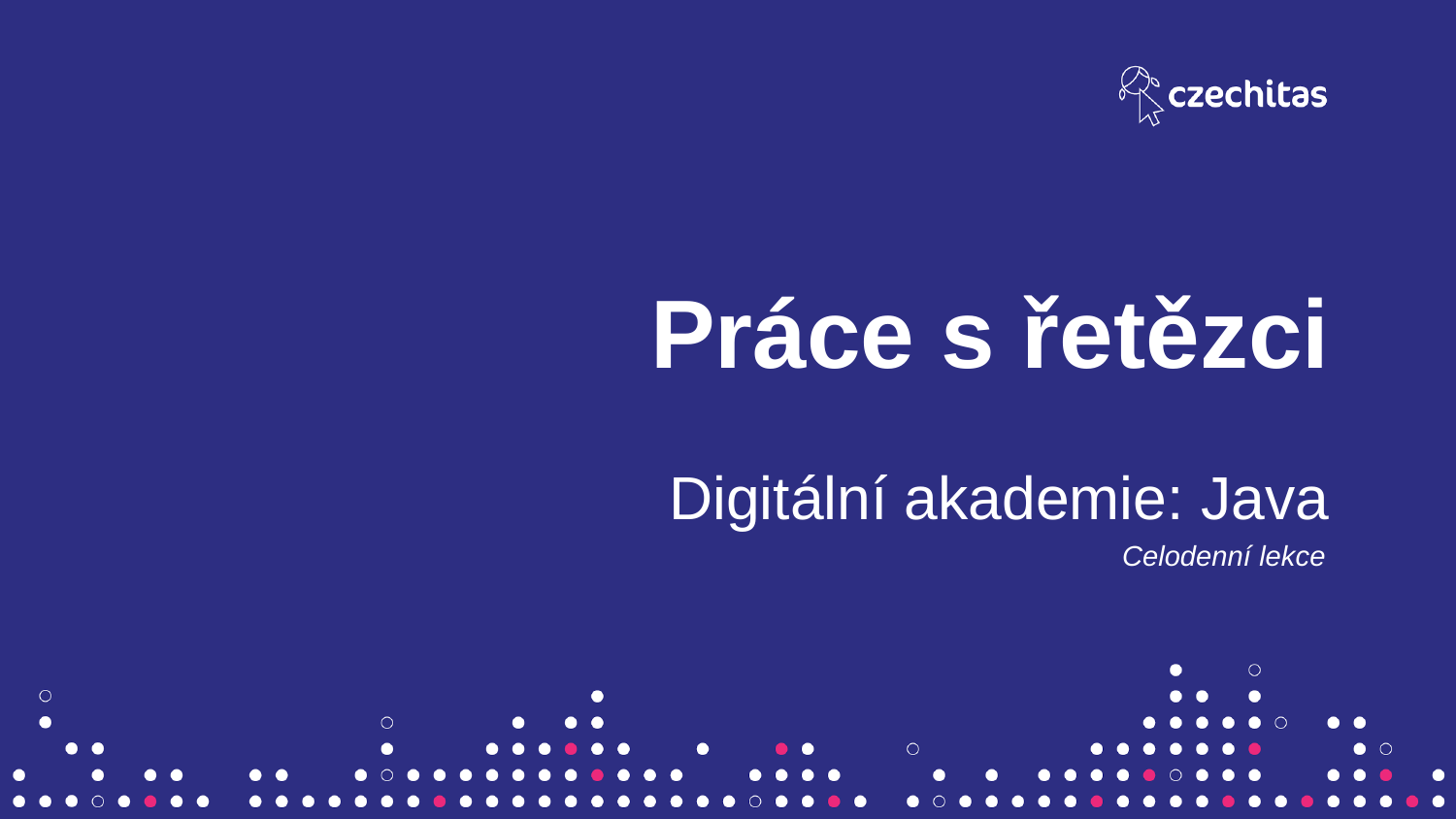

Práce s řetězci

Digitální akademie: Java
Celodenní lekce